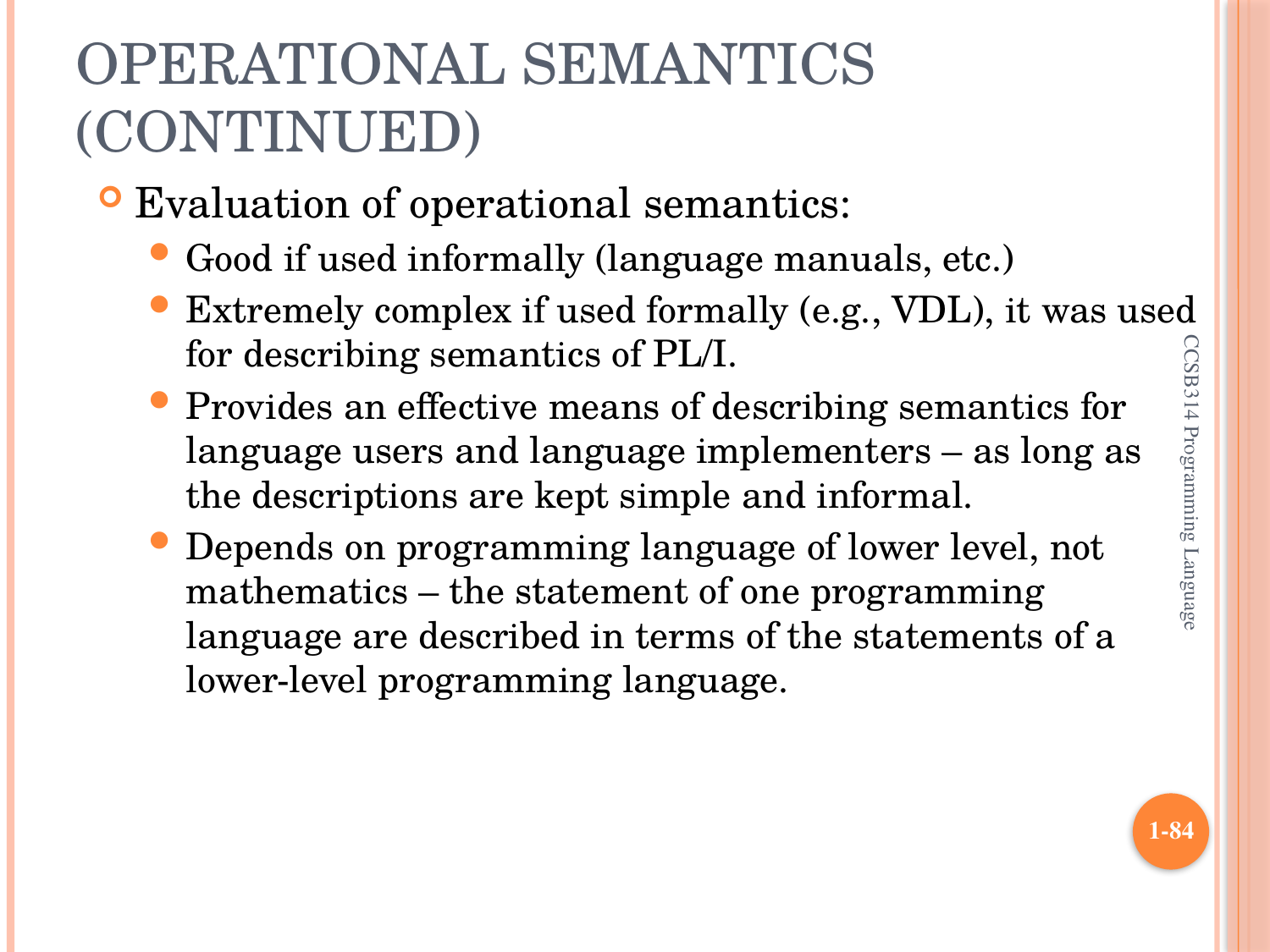

# Operational Semantics (continued)
Evaluation of operational semantics:
Good if used informally (language manuals, etc.)
Extremely complex if used formally (e.g., VDL), it was used for describing semantics of PL/I.
Provides an effective means of describing semantics for language users and language implementers – as long as the descriptions are kept simple and informal.
Depends on programming language of lower level, not mathematics – the statement of one programming language are described in terms of the statements of a lower-level programming language.
CCSB314 Programming Language
1-84